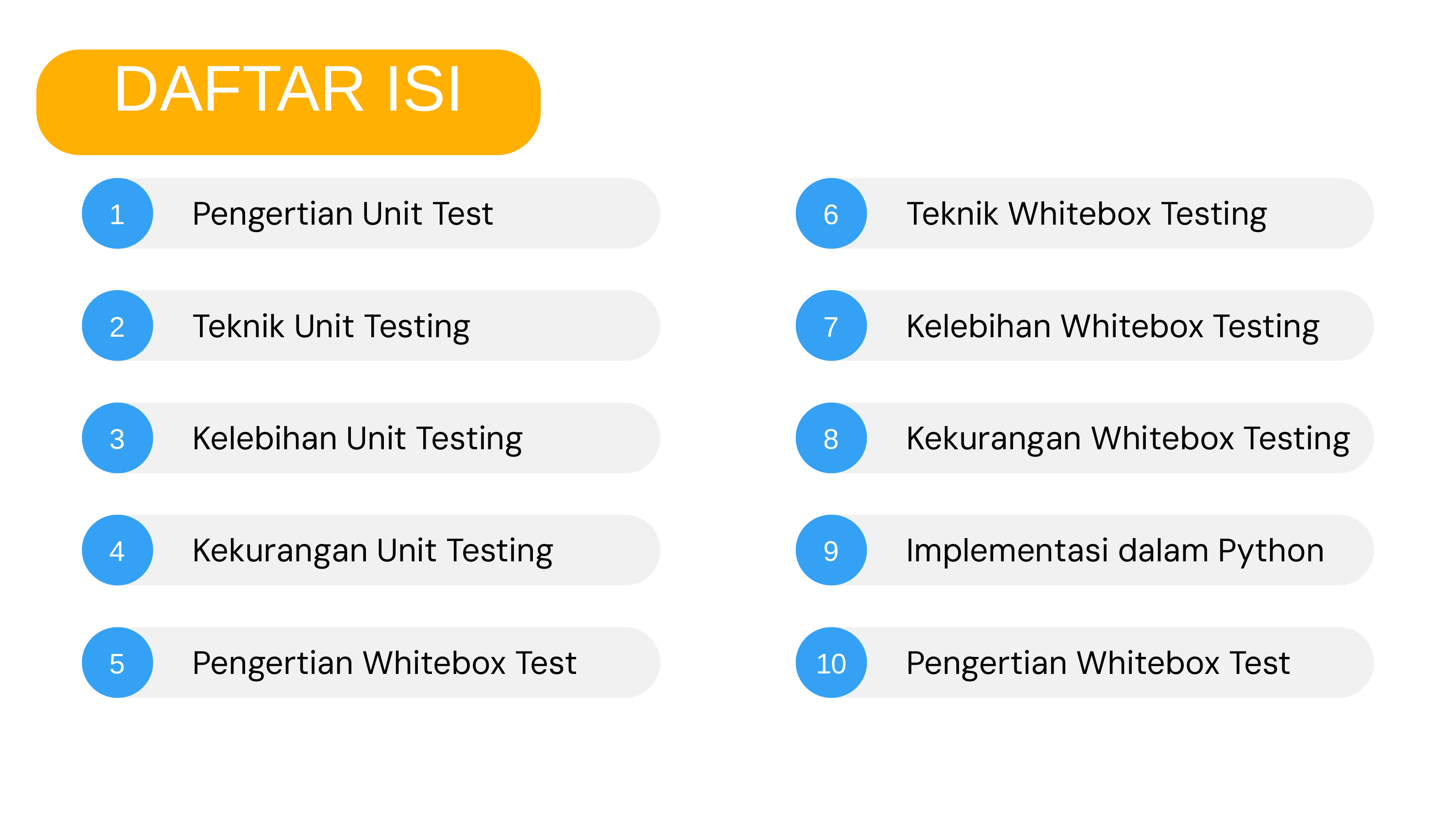

DAFTAR ISI

1

6

Pengertian Unit Test
Teknik Whitebox Testing

2

7

Teknik Unit Testing
Kelebihan Whitebox Testing

3

8

Kelebihan Unit Testing
Kekurangan Whitebox Testing

4

9

Kekurangan Unit Testing
Implementasi dalam Python

5

10

Pengertian Whitebox Test
Pengertian Whitebox Test